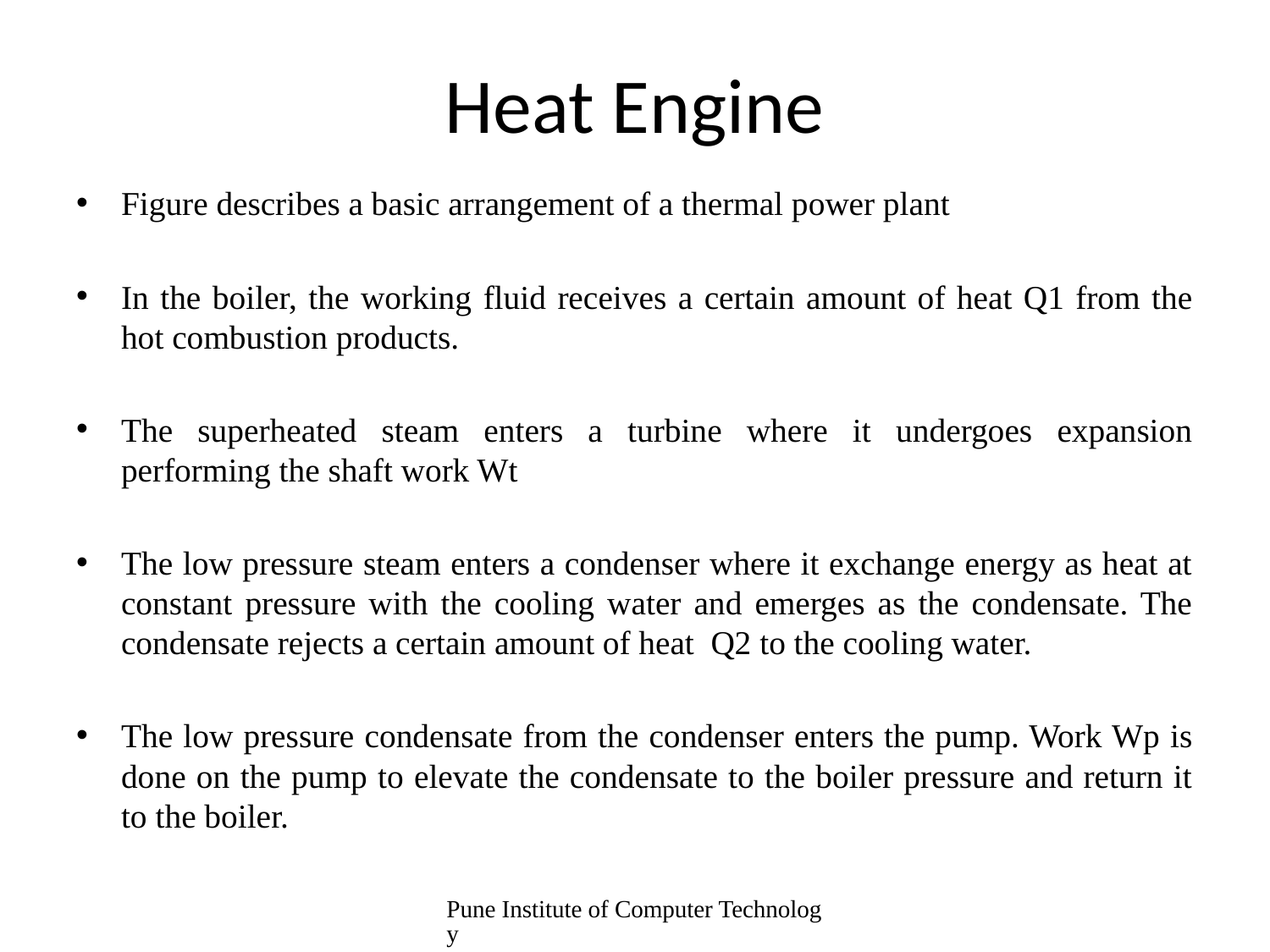

# Heat Engine
Figure describes a basic arrangement of a thermal power plant

In the boiler, the working fluid receives a certain amount of heat Q1 from the hot combustion products.

The superheated steam enters a turbine where it undergoes expansion performing the shaft work Wt

The low pressure steam enters a condenser where it exchange energy as heat at constant pressure with the cooling water and emerges as the condensate. The condensate rejects a certain amount of heat  Q2 to the cooling water.

The low pressure condensate from the condenser enters the pump. Work Wp is done on the pump to elevate the condensate to the boiler pressure and return it to the boiler.
Pune Institute of Computer Technology